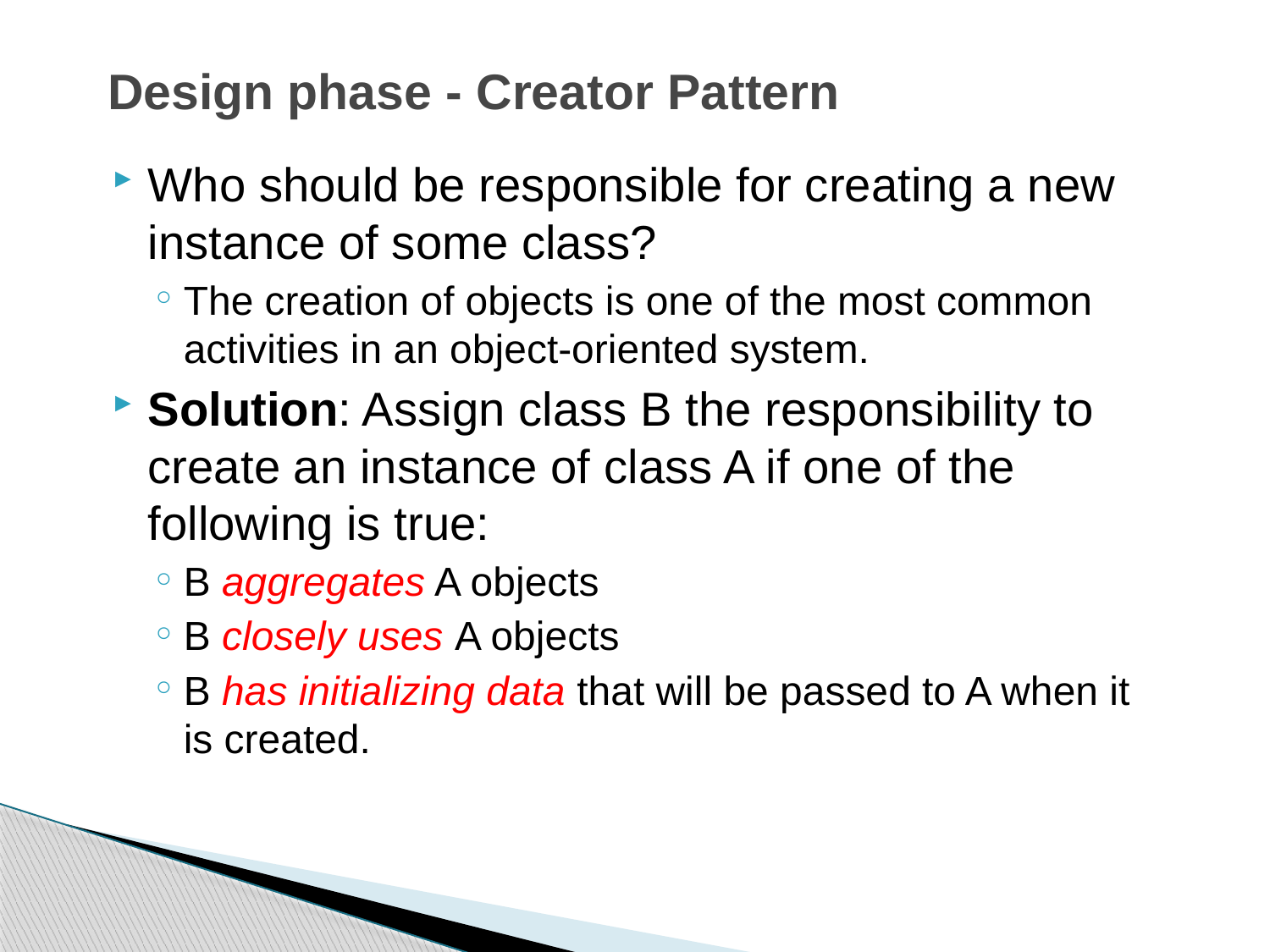

# Design phase - Creator Pattern
Who should be responsible for creating a new instance of some class?
The creation of objects is one of the most common activities in an object-oriented system.
Solution: Assign class B the responsibility to create an instance of class A if one of the following is true:
B aggregates A objects
B closely uses A objects
B has initializing data that will be passed to A when it is created.